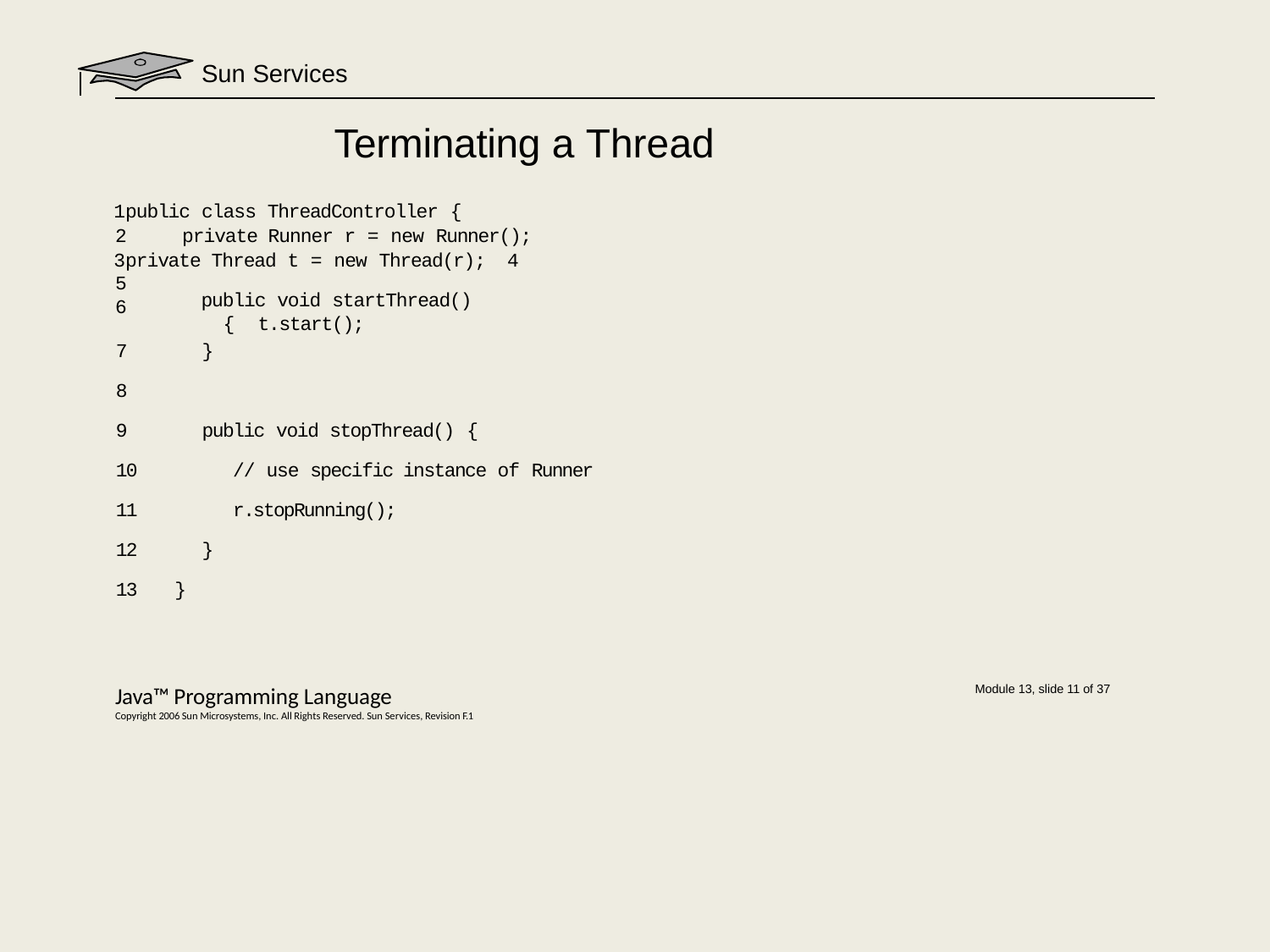

# Sun Services

Terminating a Thread
public class ThreadController {
private Runner r = new Runner();
private Thread t = new Thread(r);  4
5
6
public void startThread() {  t.start();
| 7 |  | } |
| --- | --- | --- |
| 8 |  |  |
| 9 |  | public void stopThread() { |
| 10 |  | // use specific instance of Runner |
| 11 |  | r.stopRunning(); |
| 12 |  | } |
| 13 | } |  |
Java™ Programming Language
Copyright 2006 Sun Microsystems, Inc. All Rights Reserved. Sun Services, Revision F.1
Module 13, slide 11 of 37